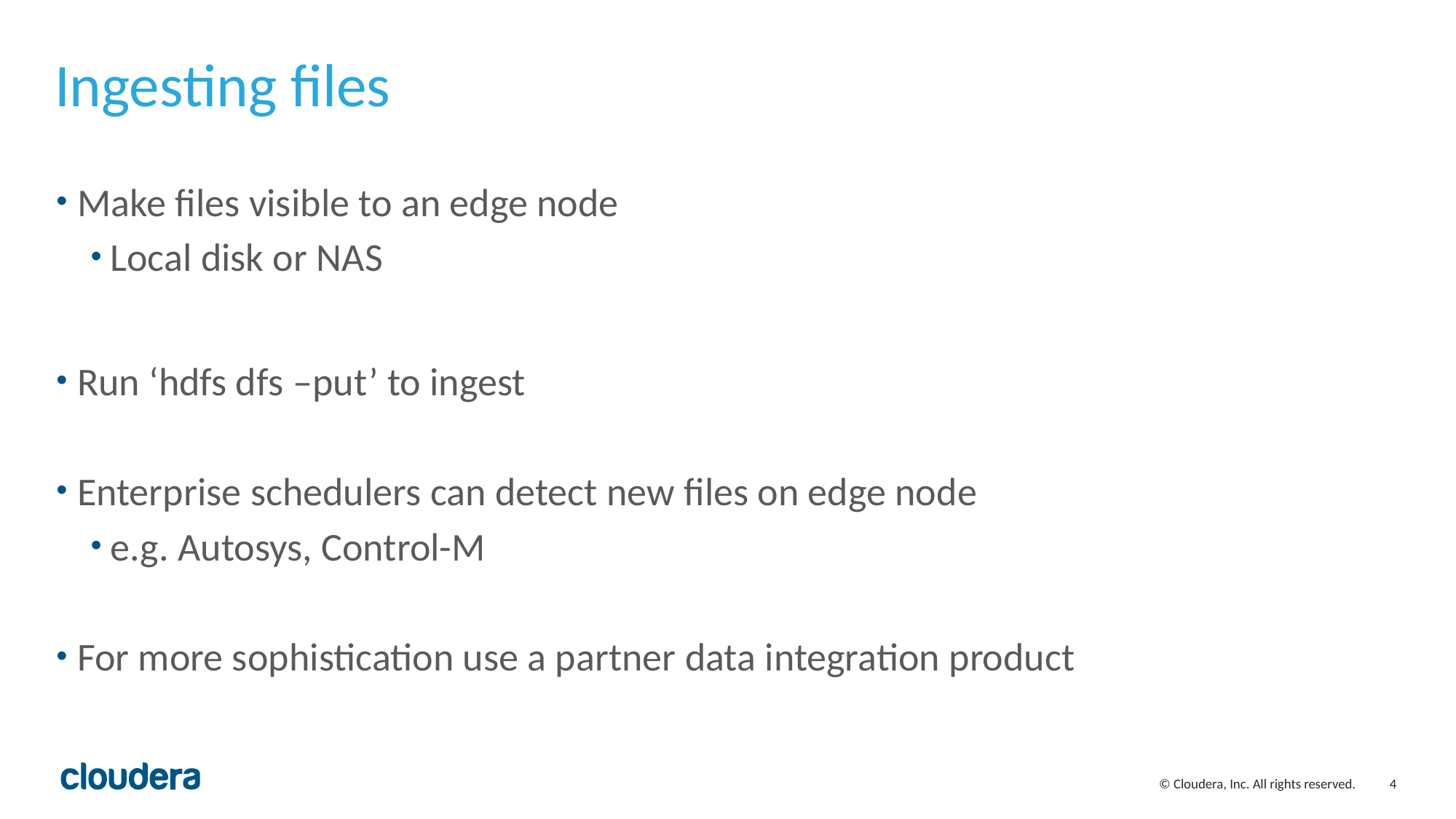

# Ingesting files
Make files visible to an edge node
Local disk or NAS

Run ‘hdfs dfs –put’ to ingest

Enterprise schedulers can detect new files on edge node
e.g. Autosys, Control-M

For more sophistication use a partner data integration product